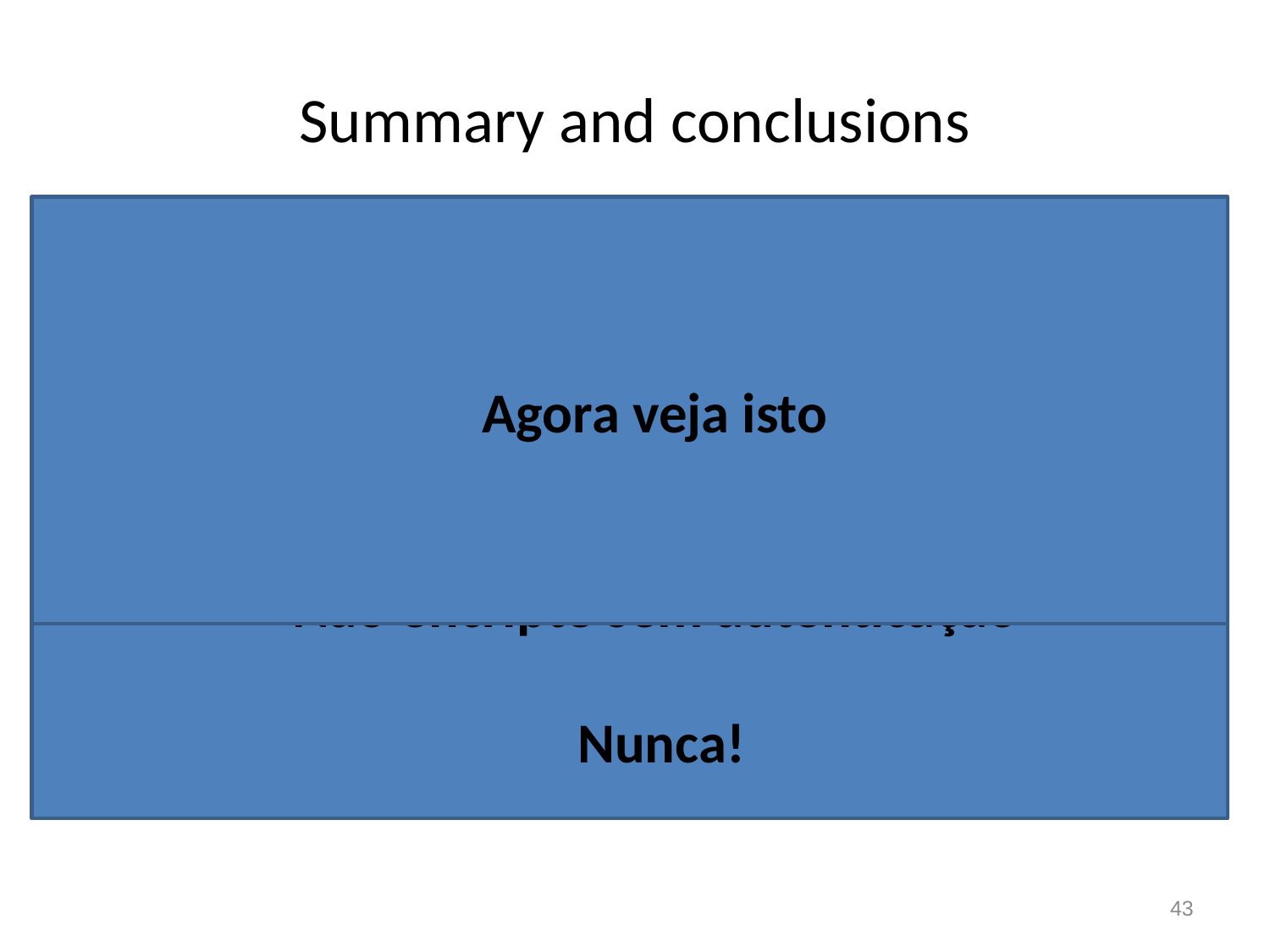

# Summary and conclusions
Agora veja isto
Encryption-only by itself is not necessarily a “good enough”
defense-in-depth mechanism against arbitrary memory write primitive

A short video

Lição importante

Não encripte sem autenticação

Nunca!
Thank you for your attention
43